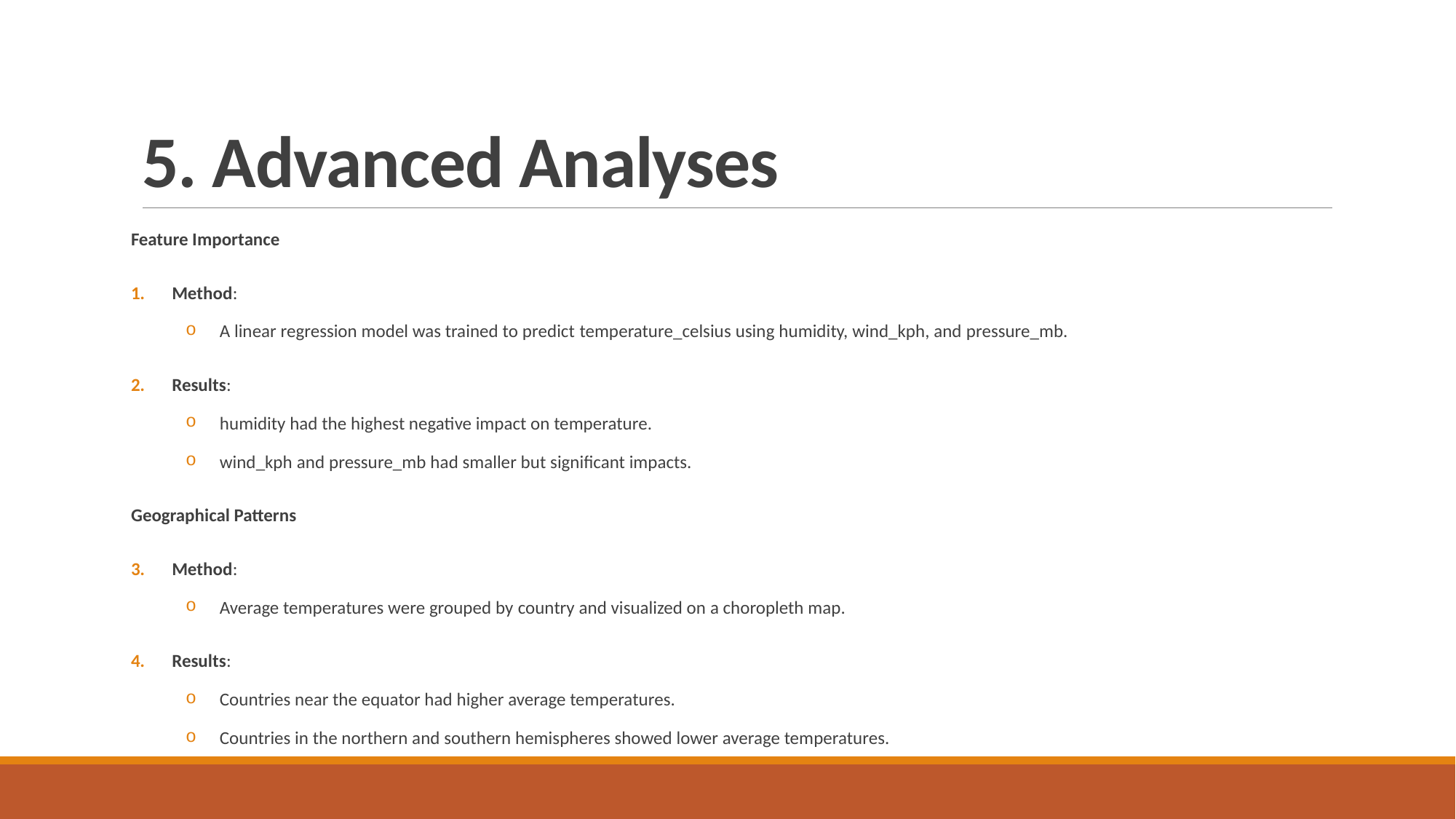

# 5. Advanced Analyses
Feature Importance
Method:
A linear regression model was trained to predict temperature_celsius using humidity, wind_kph, and pressure_mb.
Results:
humidity had the highest negative impact on temperature.
wind_kph and pressure_mb had smaller but significant impacts.
Geographical Patterns
Method:
Average temperatures were grouped by country and visualized on a choropleth map.
Results:
Countries near the equator had higher average temperatures.
Countries in the northern and southern hemispheres showed lower average temperatures.